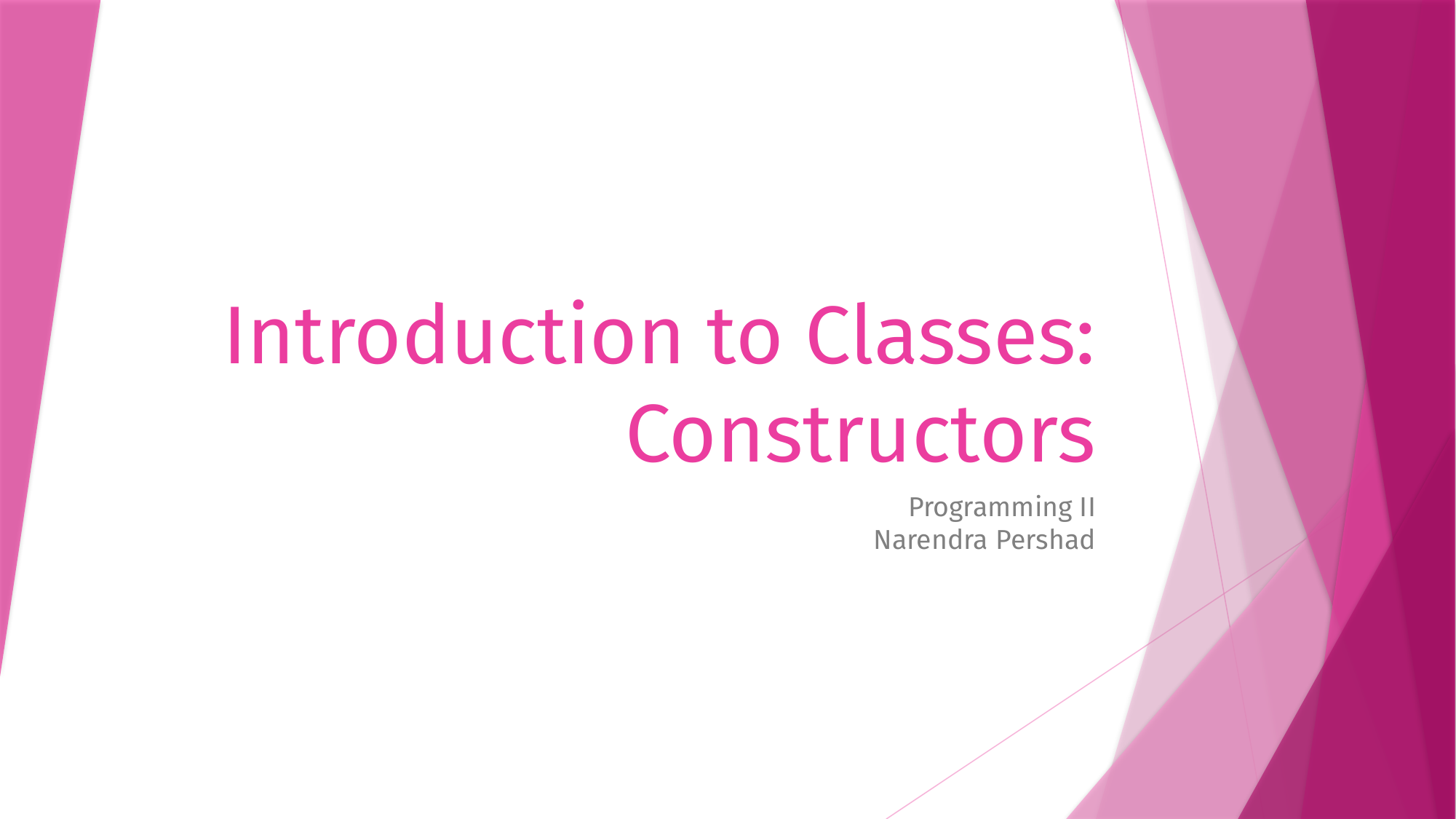

# Introduction to Classes: Constructors
Programming II
Narendra Pershad